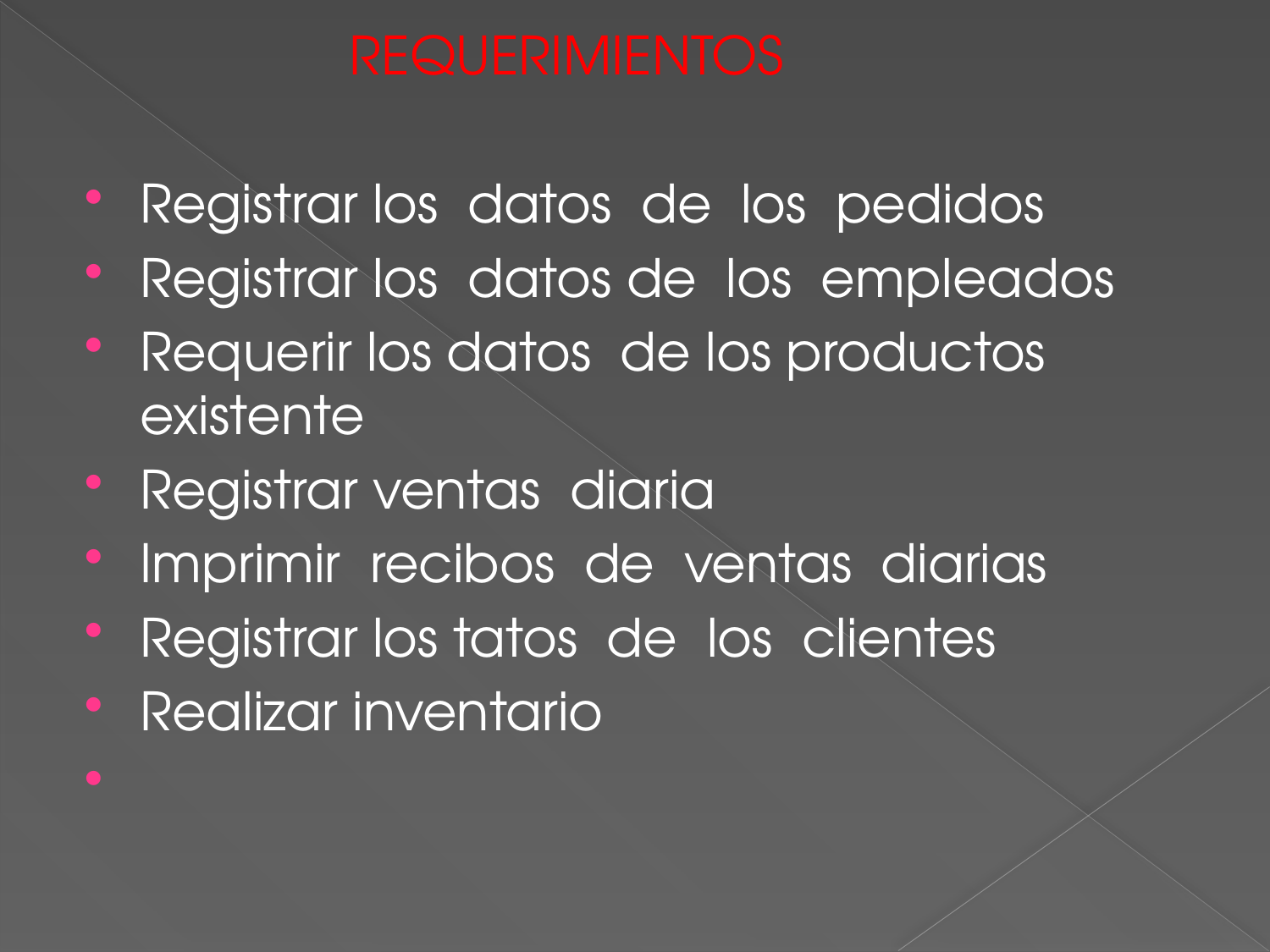

REQUERIMIENTOS

Registrar los  datos  de  los  pedidos
Registrar los  datos de  los  empleados
Requerir los datos  de los productos existente
Registrar ventas  diaria
Imprimir  recibos  de  ventas  diarias
Registrar los tatos  de  los  clientes
Realizar inventario